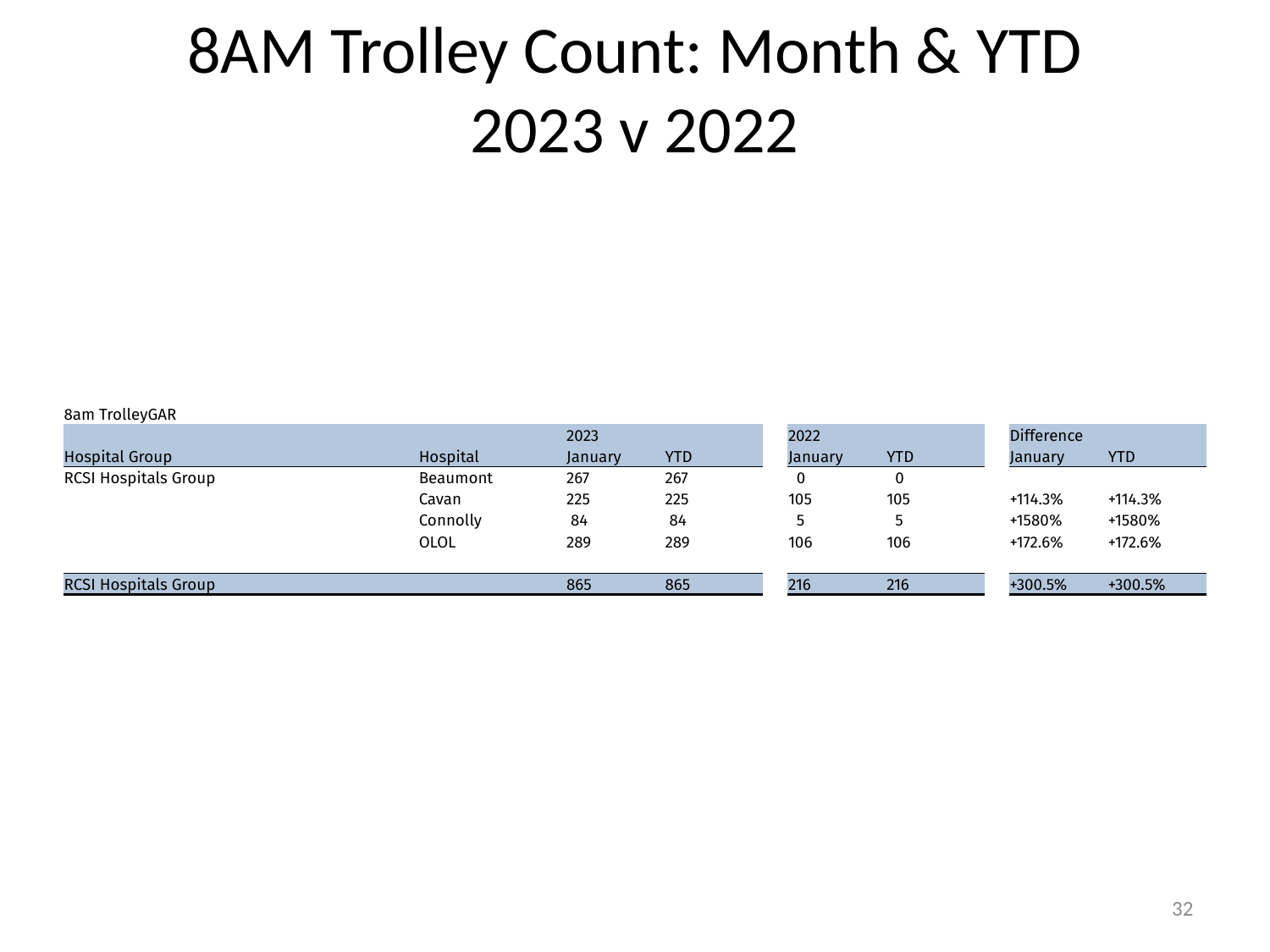

8AM Trolley Count: Month & YTD
2023 v 2022
| 8am TrolleyGAR |  |  |  |  |  |  |  |  |  |
| --- | --- | --- | --- | --- | --- | --- | --- | --- | --- |
|  |  | 2023 |  |  | 2022 |  |  | Difference |  |
| Hospital Group | Hospital | January | YTD |  | January | YTD |  | January | YTD |
| RCSI Hospitals Group | Beaumont | 267 | 267 |  | 0 | 0 |  |  |  |
|  | Cavan | 225 | 225 |  | 105 | 105 |  | +114.3% | +114.3% |
|  | Connolly | 84 | 84 |  | 5 | 5 |  | +1580% | +1580% |
|  | OLOL | 289 | 289 |  | 106 | 106 |  | +172.6% | +172.6% |
|  |  |  |  |  |  |  |  |  |  |
| RCSI Hospitals Group |  | 865 | 865 |  | 216 | 216 |  | +300.5% | +300.5% |
32